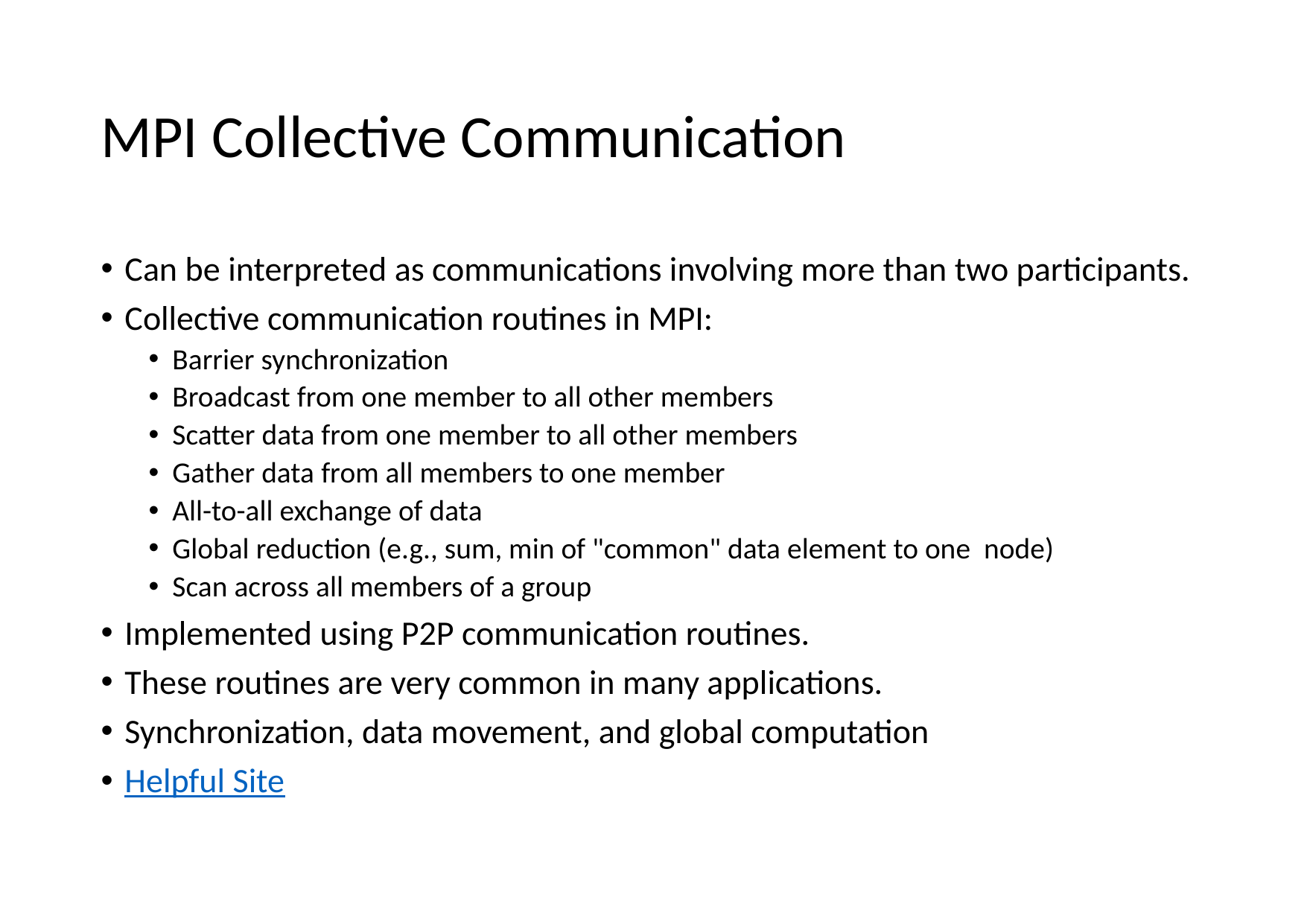

# MPI Collective Communication
Can be interpreted as communications involving more than two participants.
Collective communication routines in MPI:
Barrier synchronization
Broadcast from one member to all other members
Scatter data from one member to all other members
Gather data from all members to one member
All-to-all exchange of data
Global reduction (e.g., sum, min of "common" data element to one  node)
Scan across all members of a group
Implemented using P2P communication routines.
These routines are very common in many applications.
Synchronization, data movement, and global computation
Helpful Site
3